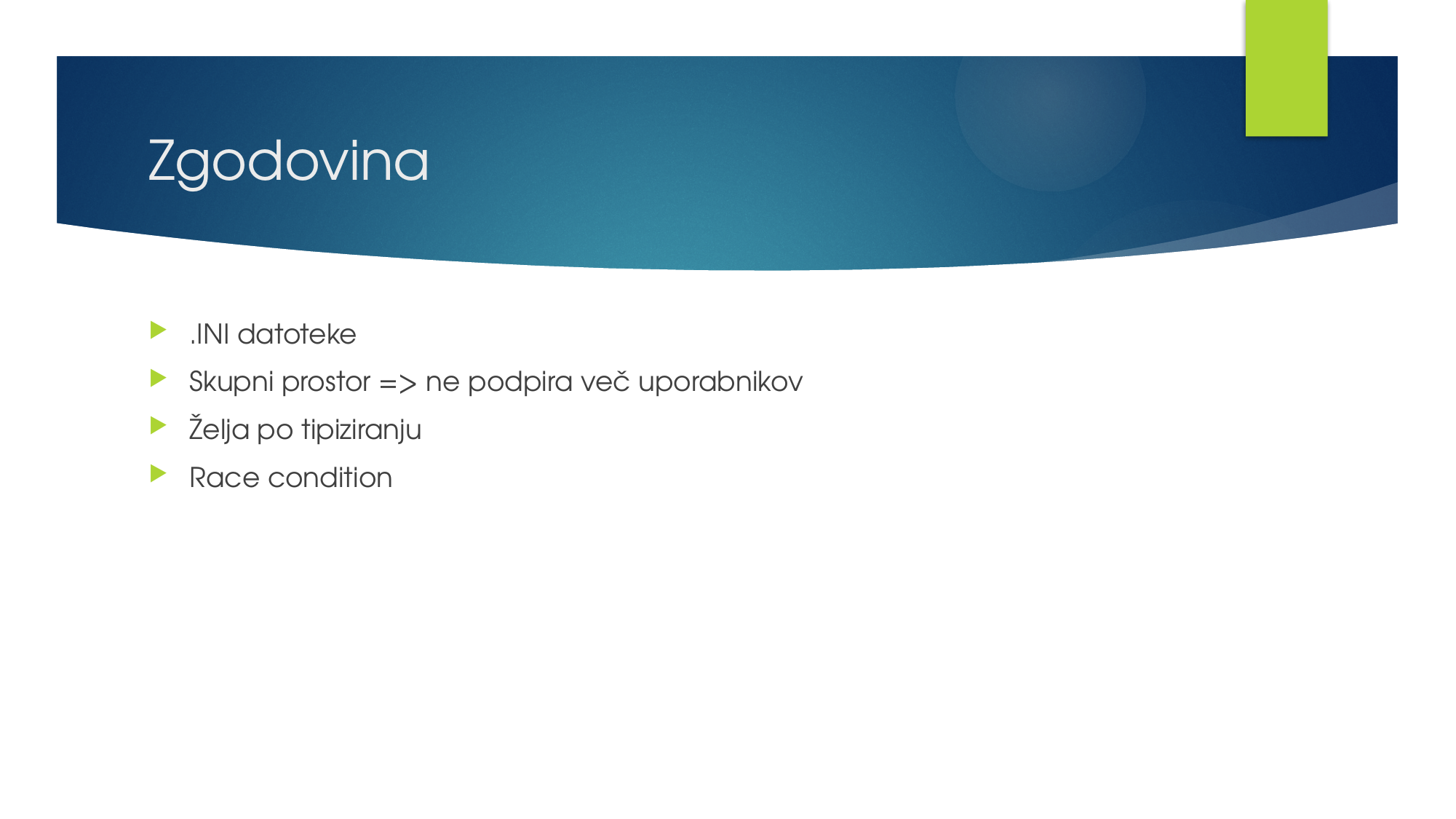

# Zgodovina
.INI datoteke
Skupni prostor => ne podpira več uporabnikov
Želja po tipiziranju
Race condition